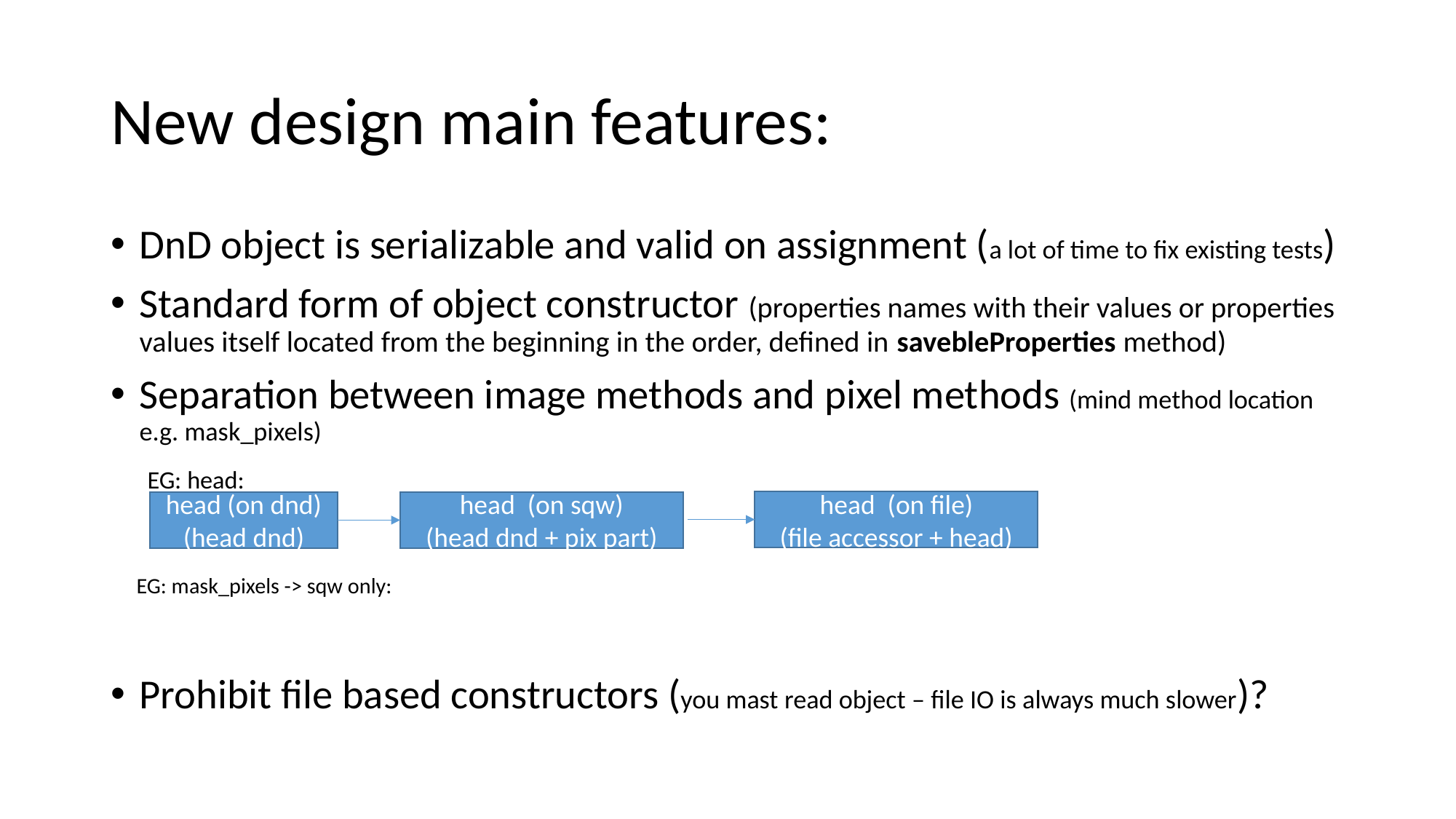

# New design main features:
DnD object is serializable and valid on assignment (a lot of time to fix existing tests)
Standard form of object constructor (properties names with their values or properties values itself located from the beginning in the order, defined in savebleProperties method)
Separation between image methods and pixel methods (mind method location e.g. mask_pixels)
     EG: head:

    EG: mask_pixels -> sqw only:

Prohibit file based constructors (you mast read object – file IO is always much slower)?
head  (on file)
(file accessor + head)
head  (on sqw)
(head dnd + pix part)
head (on dnd)
(head dnd)